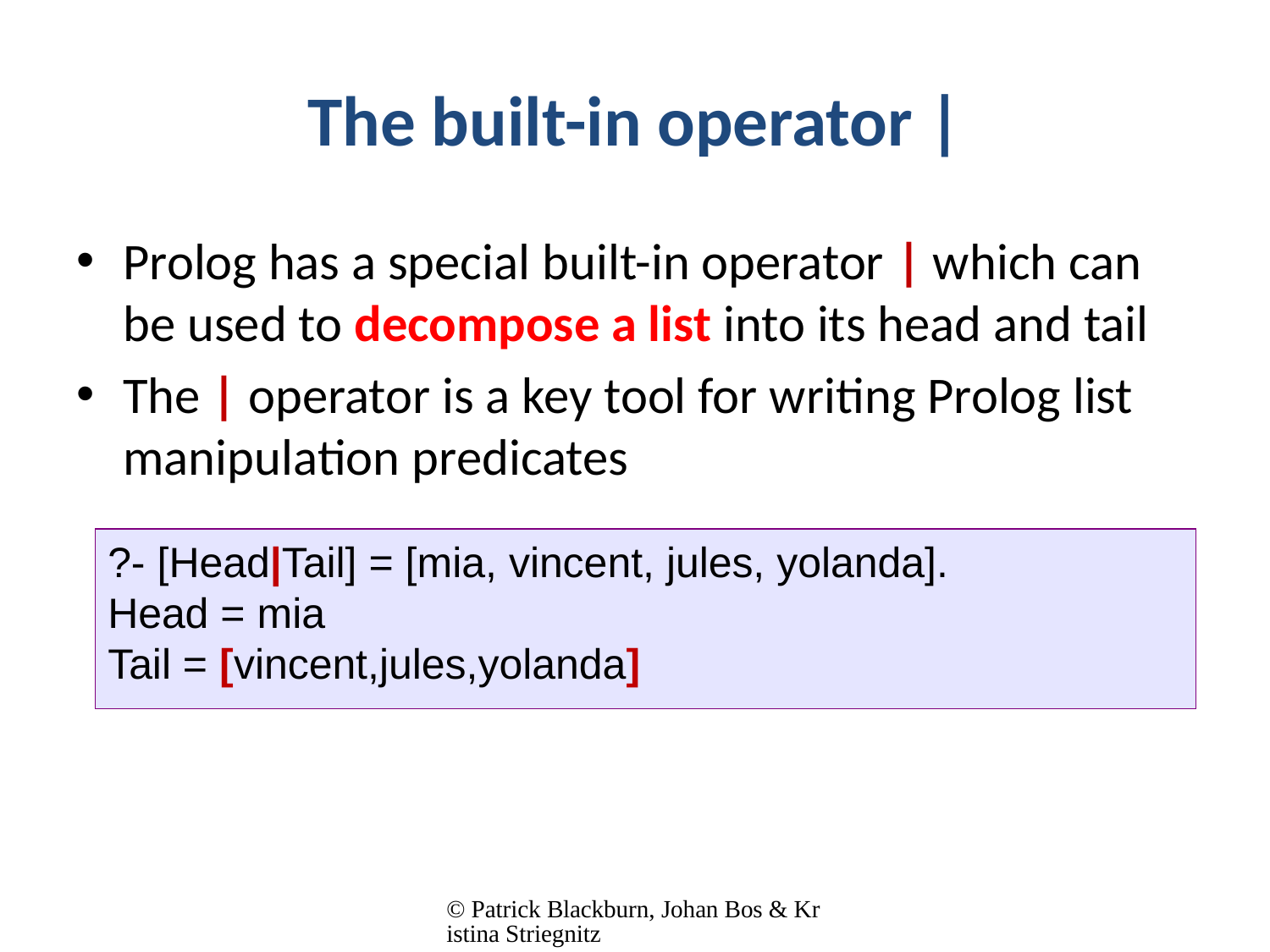

# The built-in operator |
Prolog has a special built-in operator | which can be used to decompose a list into its head and tail
The | operator is a key tool for writing Prolog list manipulation predicates

?- [Head|Tail] = [mia, vincent, jules, yolanda].
Head = mia
Tail = [vincent,jules,yolanda]
© Patrick Blackburn, Johan Bos & Kristina Striegnitz